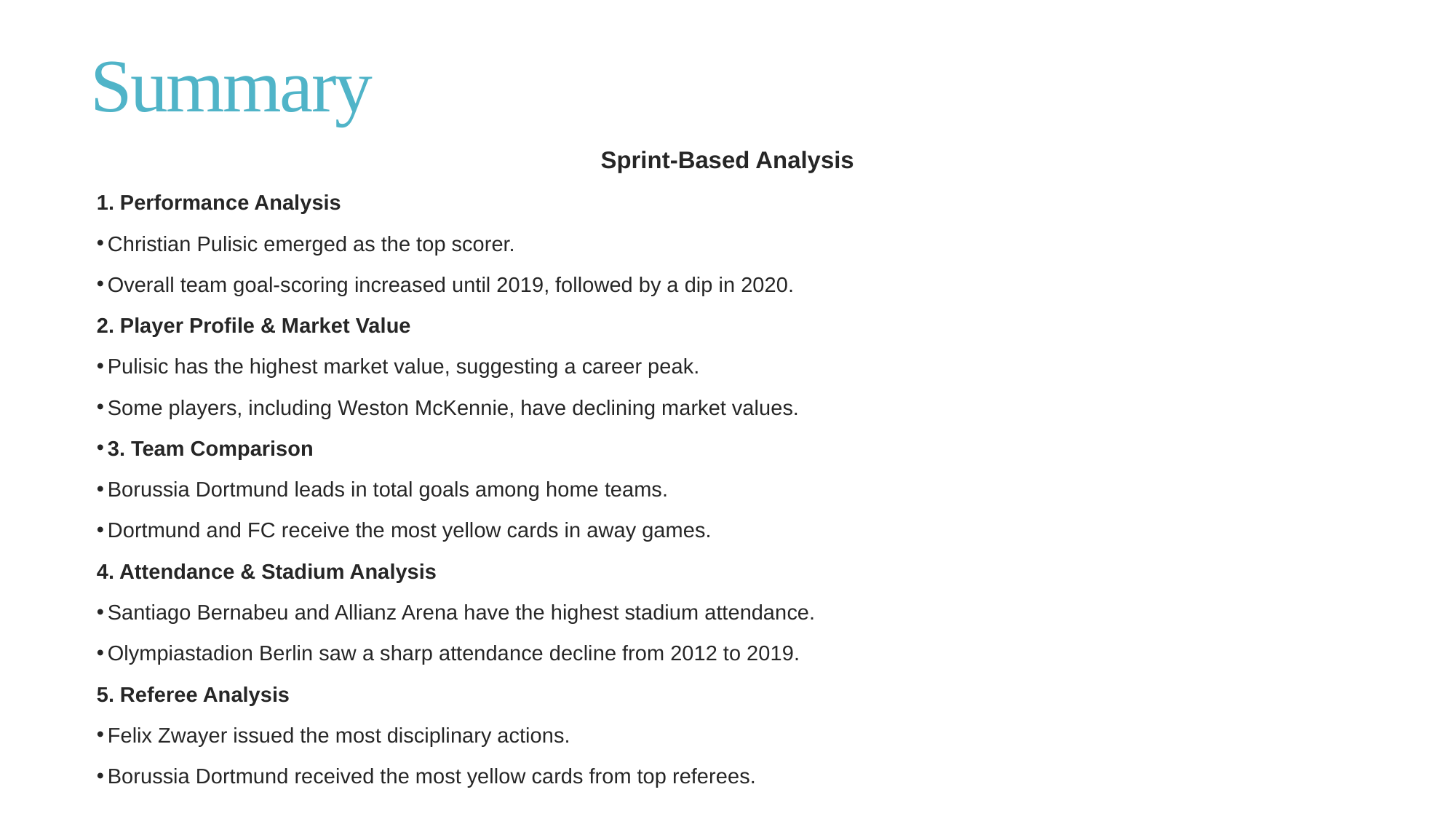

# Summary
Sprint-Based Analysis
1. Performance Analysis
Christian Pulisic emerged as the top scorer.
Overall team goal-scoring increased until 2019, followed by a dip in 2020.
2. Player Profile & Market Value
Pulisic has the highest market value, suggesting a career peak.
Some players, including Weston McKennie, have declining market values.
3. Team Comparison
Borussia Dortmund leads in total goals among home teams.
Dortmund and FC receive the most yellow cards in away games.
4. Attendance & Stadium Analysis
Santiago Bernabeu and Allianz Arena have the highest stadium attendance.
Olympiastadion Berlin saw a sharp attendance decline from 2012 to 2019.
5. Referee Analysis
Felix Zwayer issued the most disciplinary actions.
Borussia Dortmund received the most yellow cards from top referees.